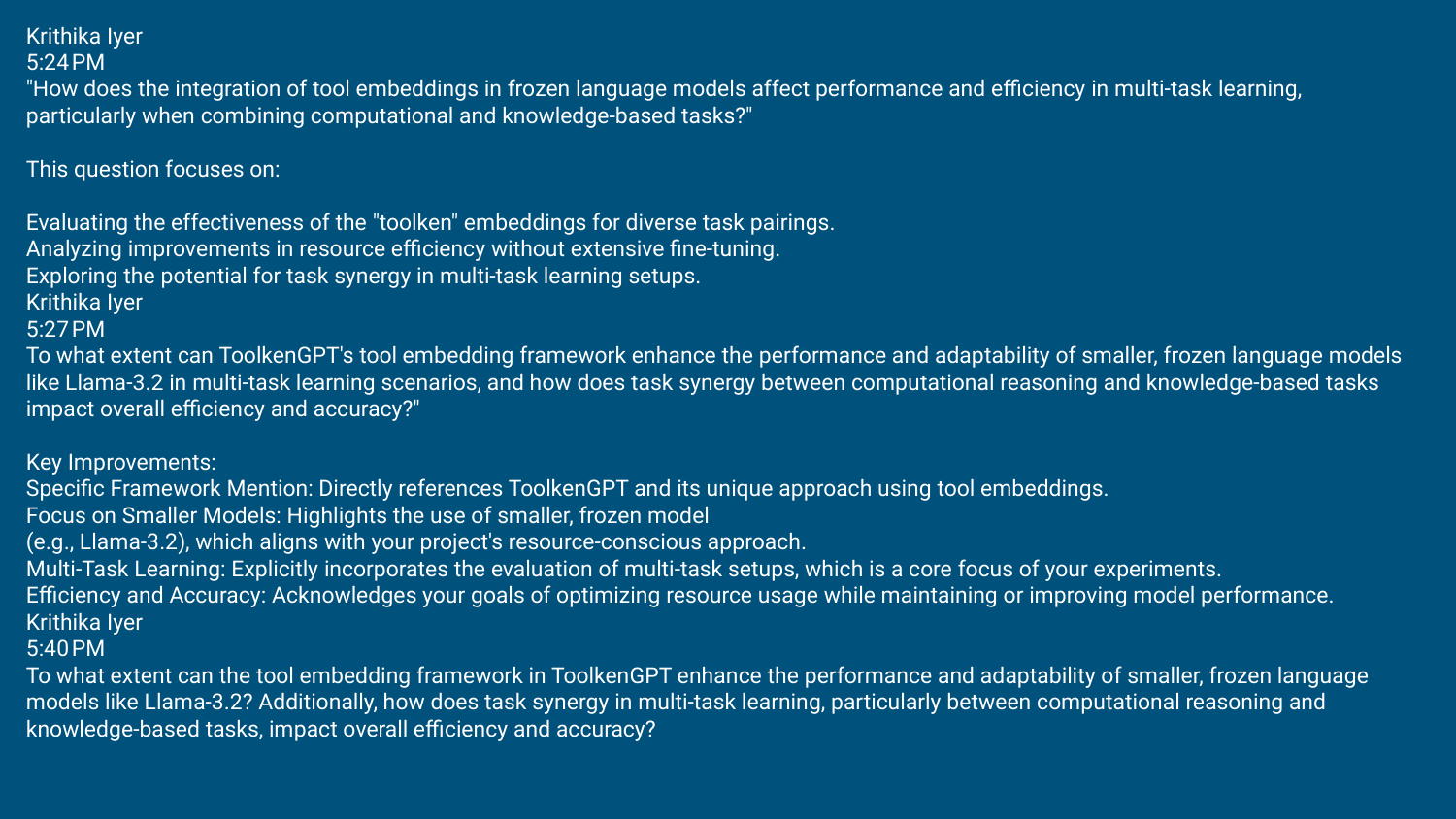

Krithika Iyer
5:24 PM
"How does the integration of tool embeddings in frozen language models affect performance and efficiency in multi-task learning, particularly when combining computational and knowledge-based tasks?"

This question focuses on:

Evaluating the effectiveness of the "toolken" embeddings for diverse task pairings.
Analyzing improvements in resource efficiency without extensive fine-tuning.
Exploring the potential for task synergy in multi-task learning setups.
Krithika Iyer
5:27 PM
To what extent can ToolkenGPT's tool embedding framework enhance the performance and adaptability of smaller, frozen language models like Llama-3.2 in multi-task learning scenarios, and how does task synergy between computational reasoning and knowledge-based tasks impact overall efficiency and accuracy?"

Key Improvements:
Specific Framework Mention: Directly references ToolkenGPT and its unique approach using tool embeddings.
Focus on Smaller Models: Highlights the use of smaller, frozen model
(e.g., Llama-3.2), which aligns with your project's resource-conscious approach.
Multi-Task Learning: Explicitly incorporates the evaluation of multi-task setups, which is a core focus of your experiments.
Efficiency and Accuracy: Acknowledges your goals of optimizing resource usage while maintaining or improving model performance.
Krithika Iyer
5:40 PM
To what extent can the tool embedding framework in ToolkenGPT enhance the performance and adaptability of smaller, frozen language models like Llama-3.2? Additionally, how does task synergy in multi-task learning, particularly between computational reasoning and knowledge-based tasks, impact overall efficiency and accuracy?